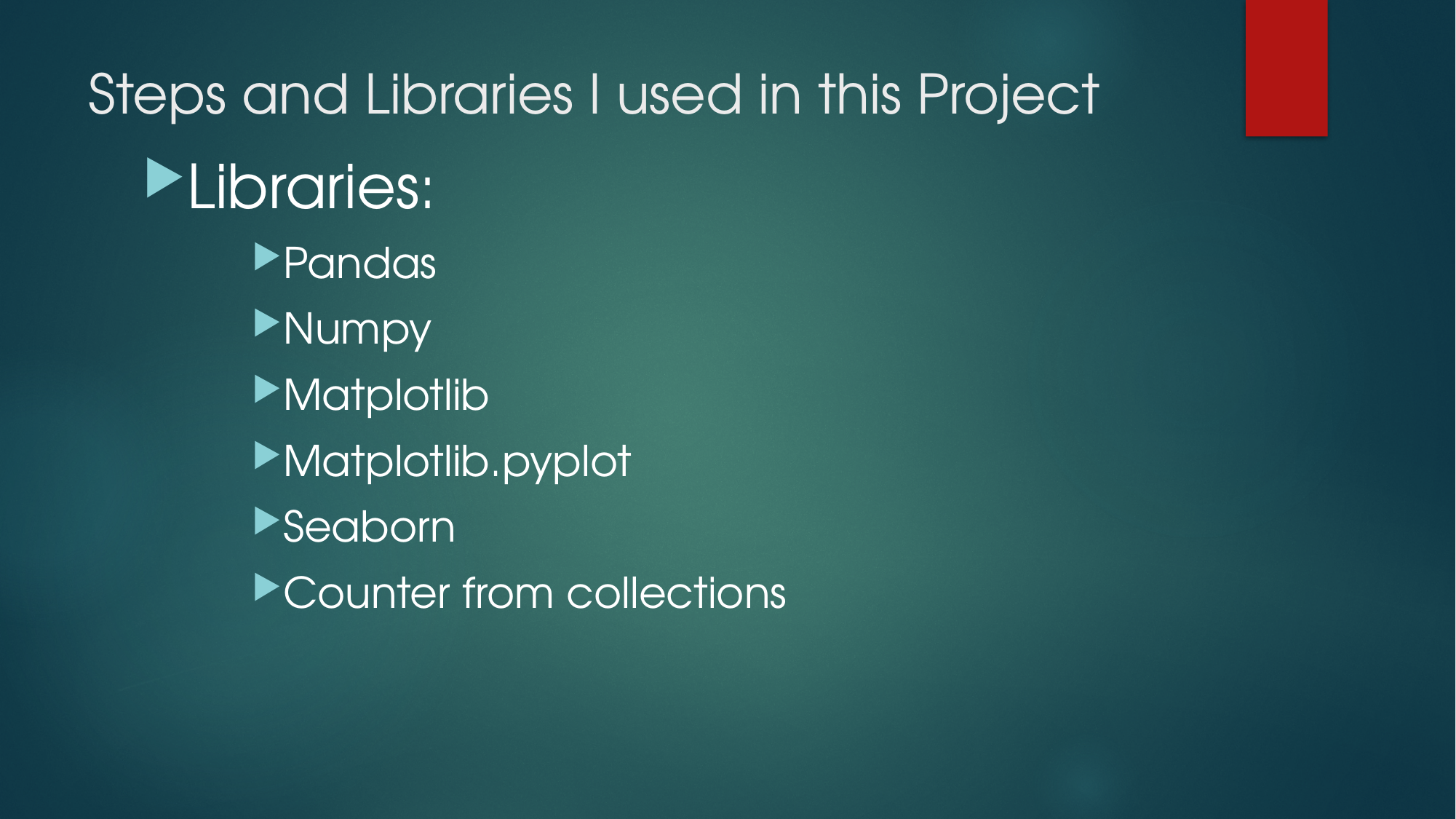

# Steps and Libraries I used in this Project
Libraries:
Pandas
Numpy
Matplotlib
Matplotlib.pyplot
Seaborn
Counter from collections